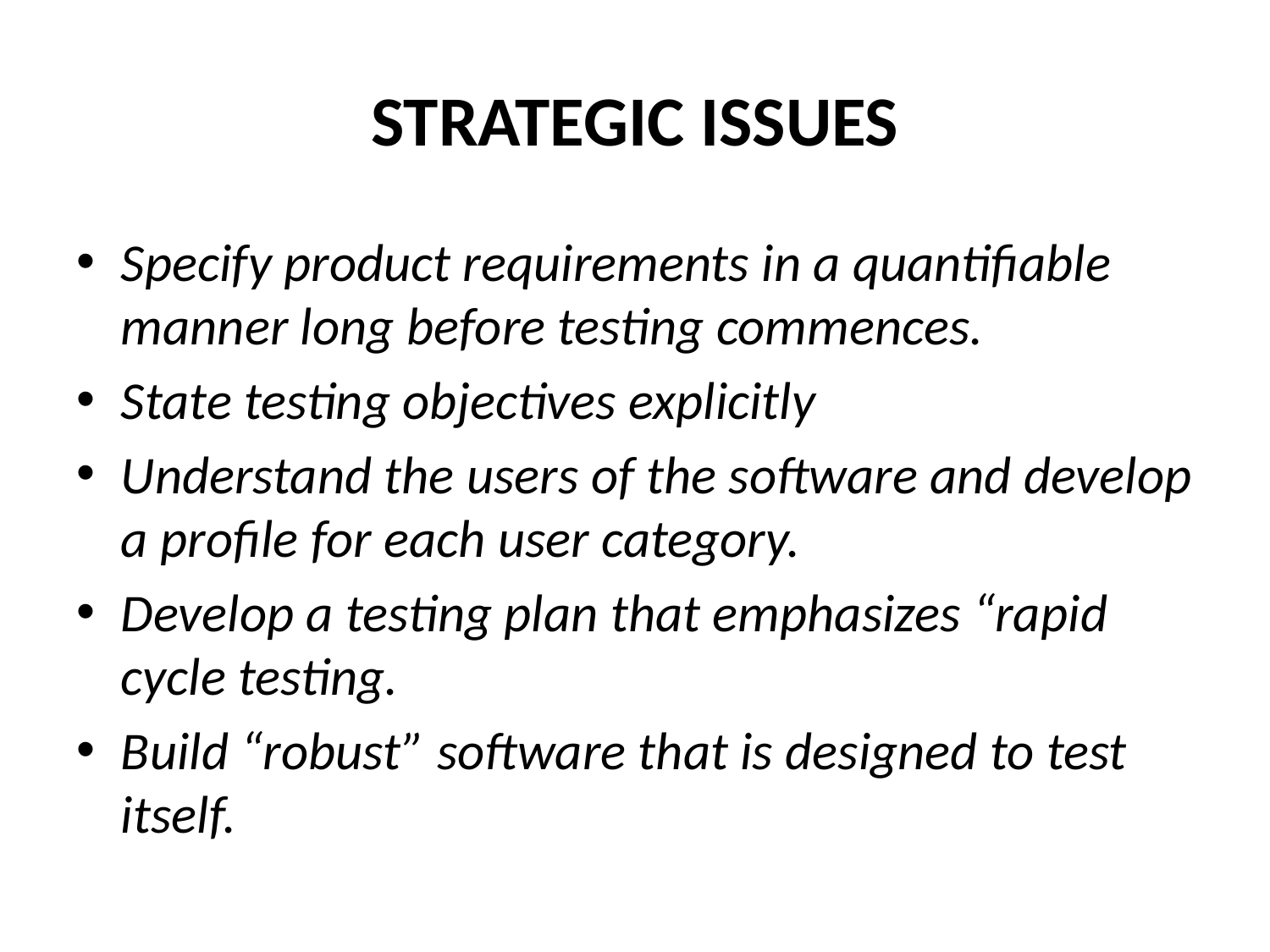

# STRATEGIC ISSUES
Specify product requirements in a quantifiable manner long before testing commences.
State testing objectives explicitly
Understand the users of the software and develop a profile for each user category.
Develop a testing plan that emphasizes “rapid cycle testing.
Build “robust” software that is designed to test itself.